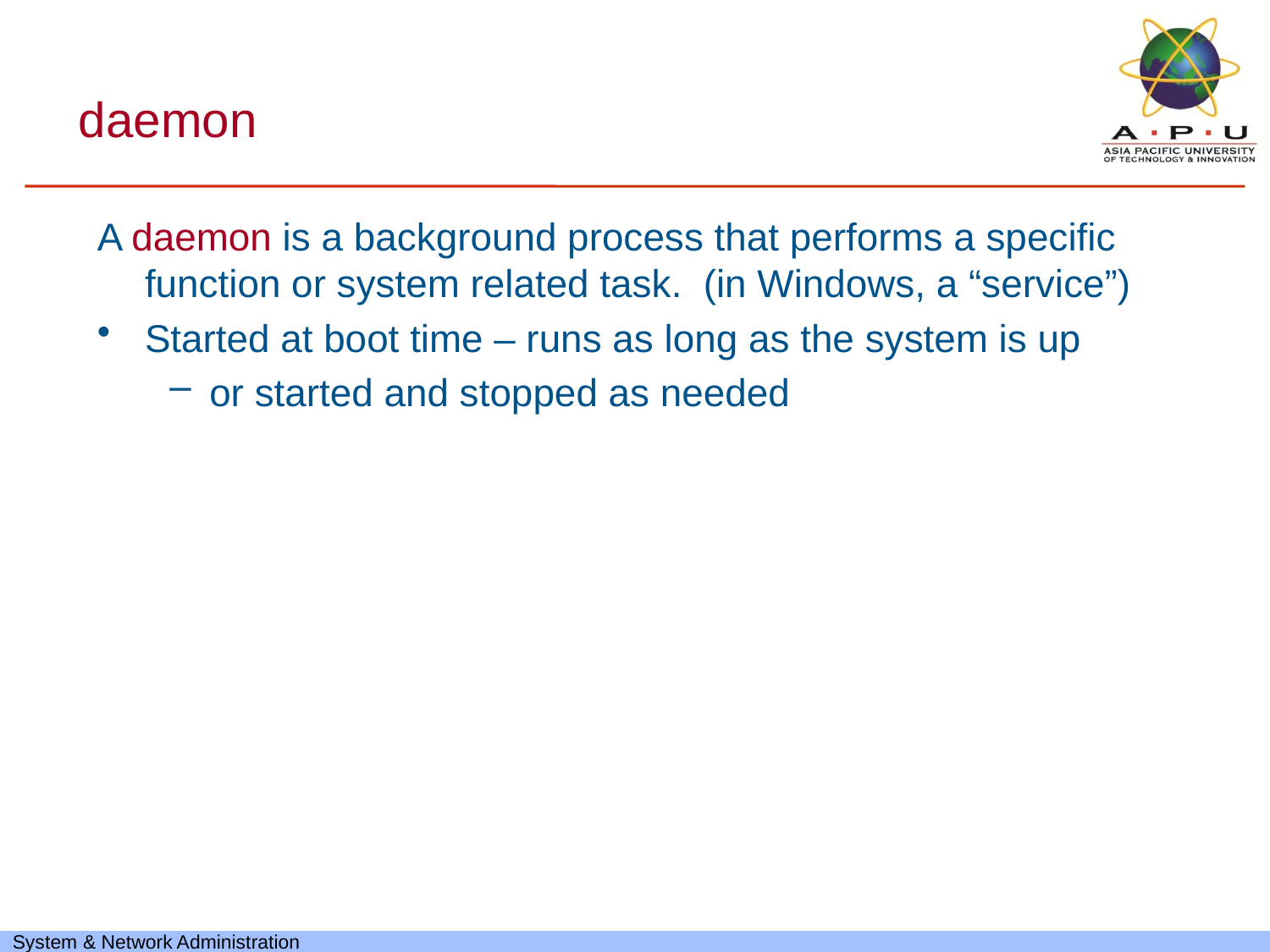

daemon
A daemon is a background process that performs a specific function or system related task.  (in Windows, a “service”)
Started at boot time – runs as long as the system is up
or started and stopped as needed